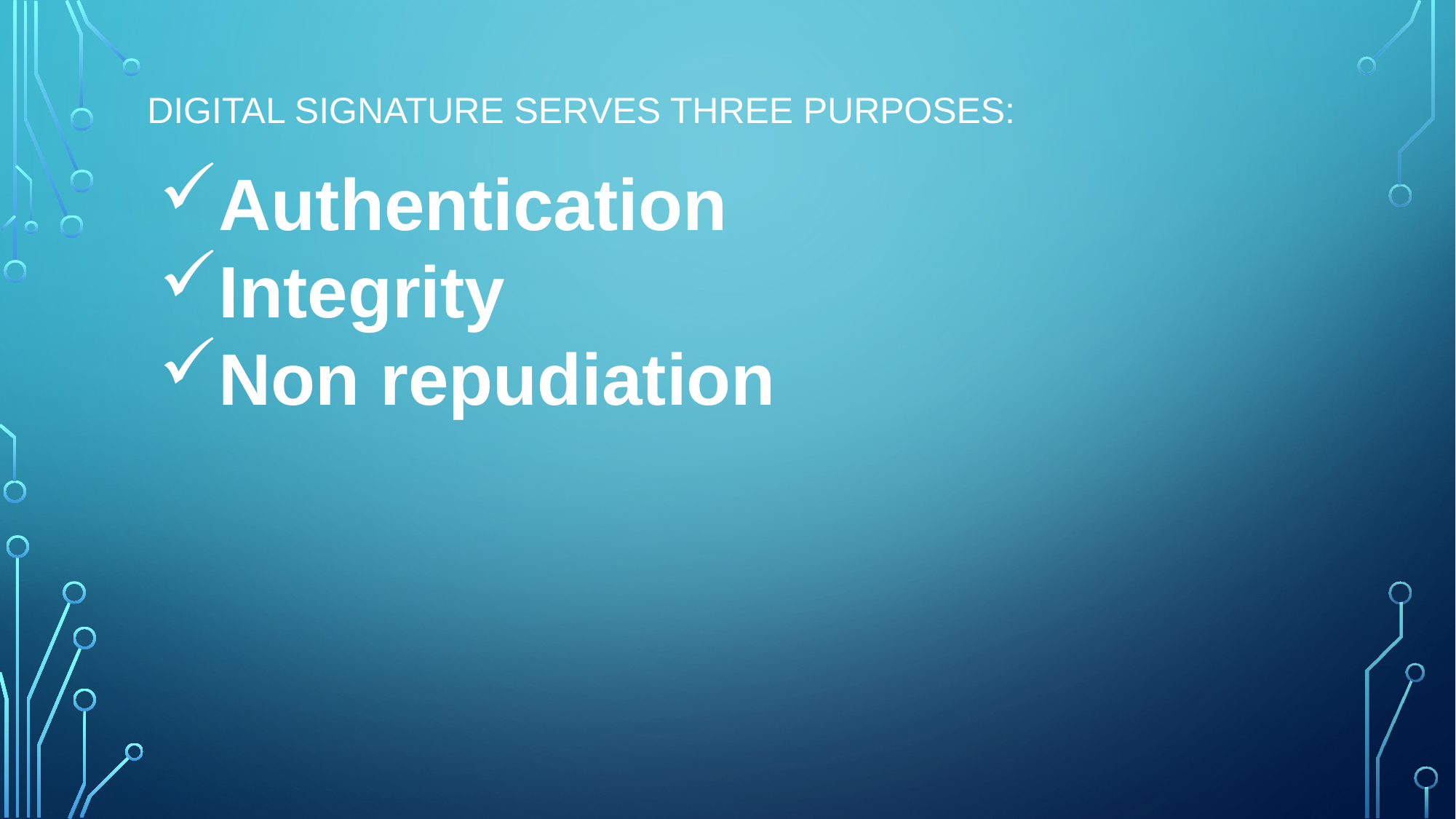

# Digital signature serves three purposes:
Authentication
Integrity
Non repudiation